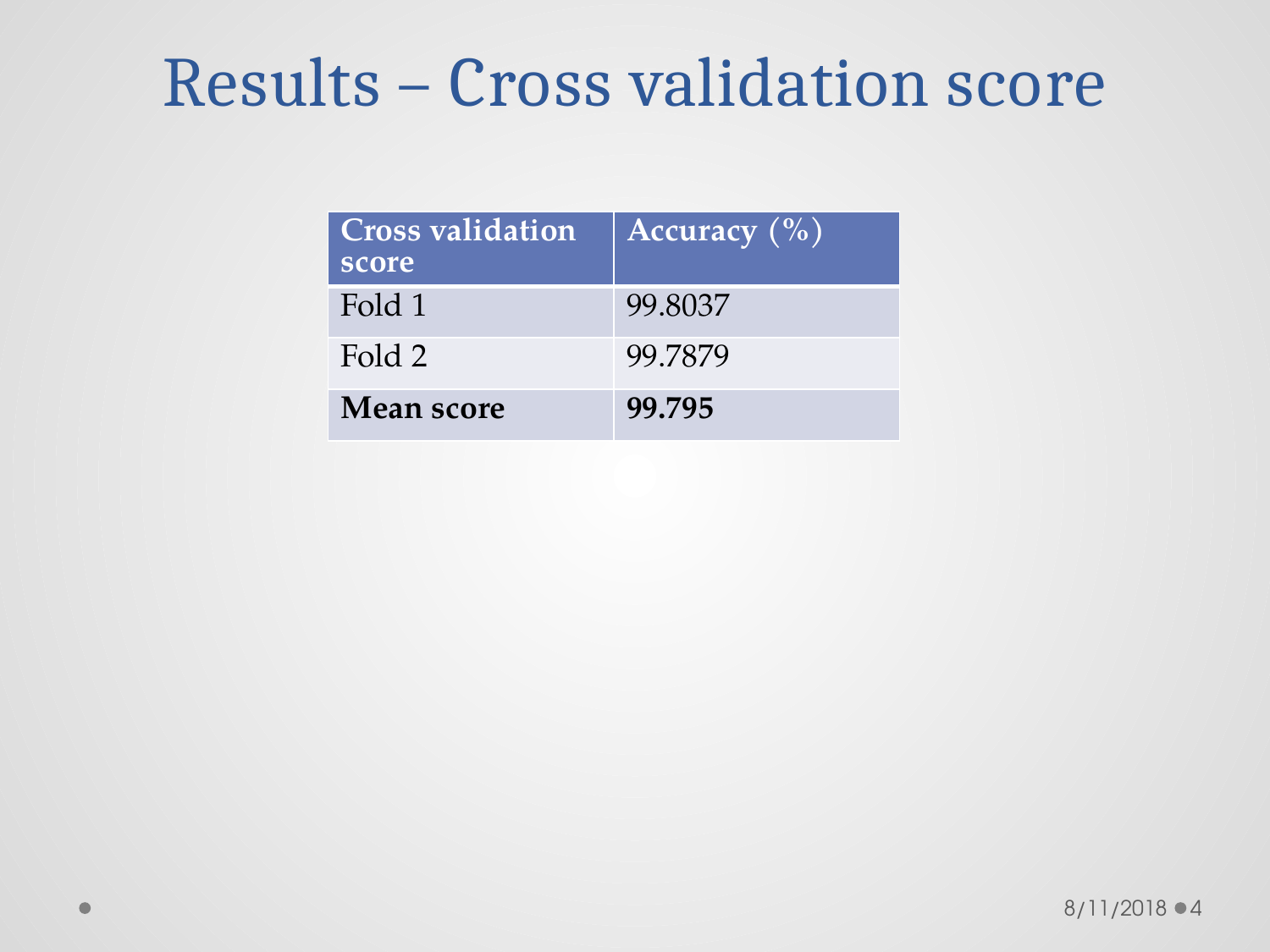

# Results – Cross validation score
| Cross validation score | Accuracy (%) |
| --- | --- |
| Fold 1 | 99.8037 |
| Fold 2 | 99.7879 |
| Mean score | 99.795 |
8/11/2018
4